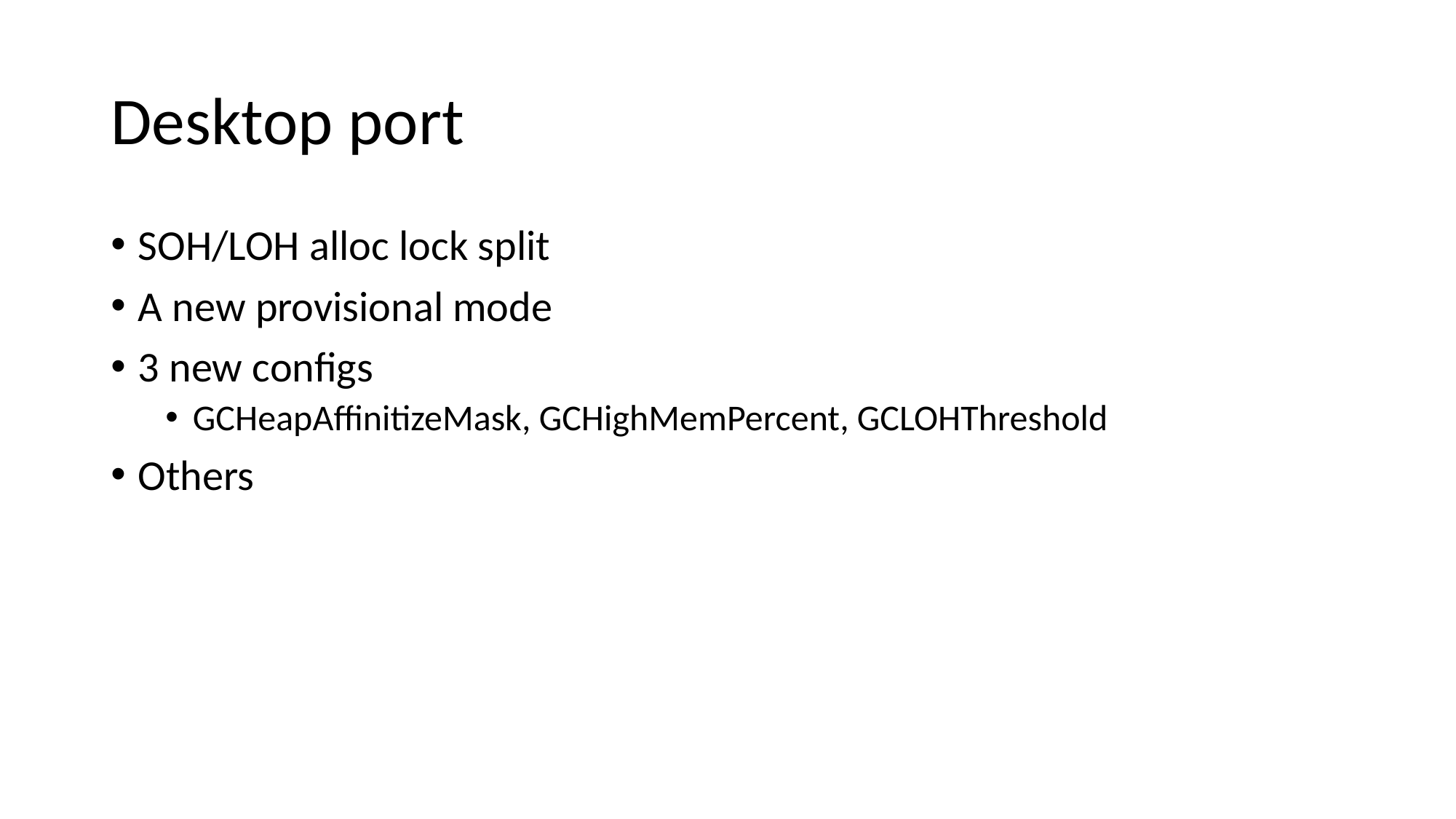

# Desktop port
SOH/LOH alloc lock split
A new provisional mode
3 new configs
GCHeapAffinitizeMask, GCHighMemPercent, GCLOHThreshold
Others